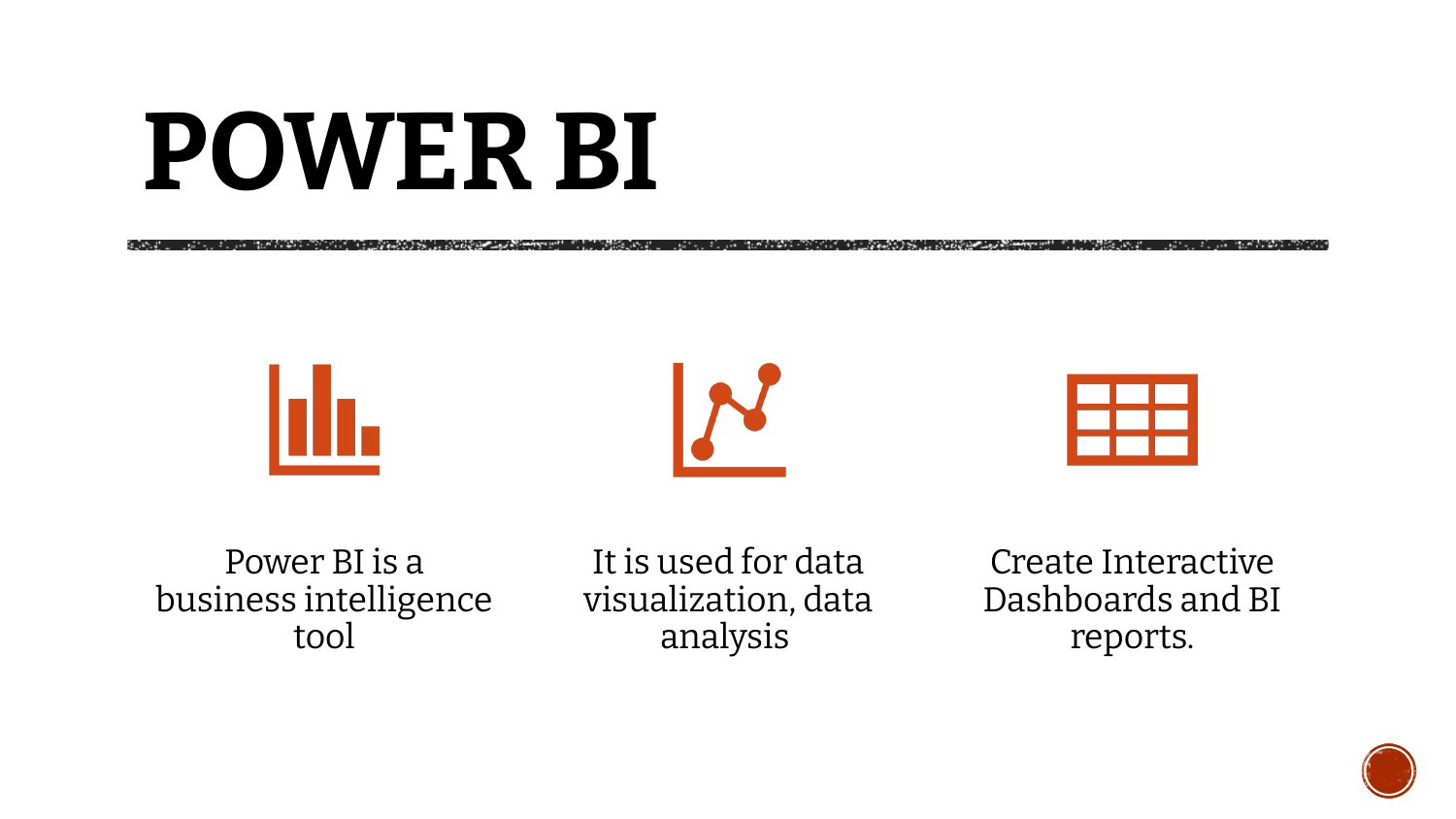

Power BI

Power BI is a business intelligence tool
It is used for data visualization, data analysis
Create Interactive Dashboards and BI reports.